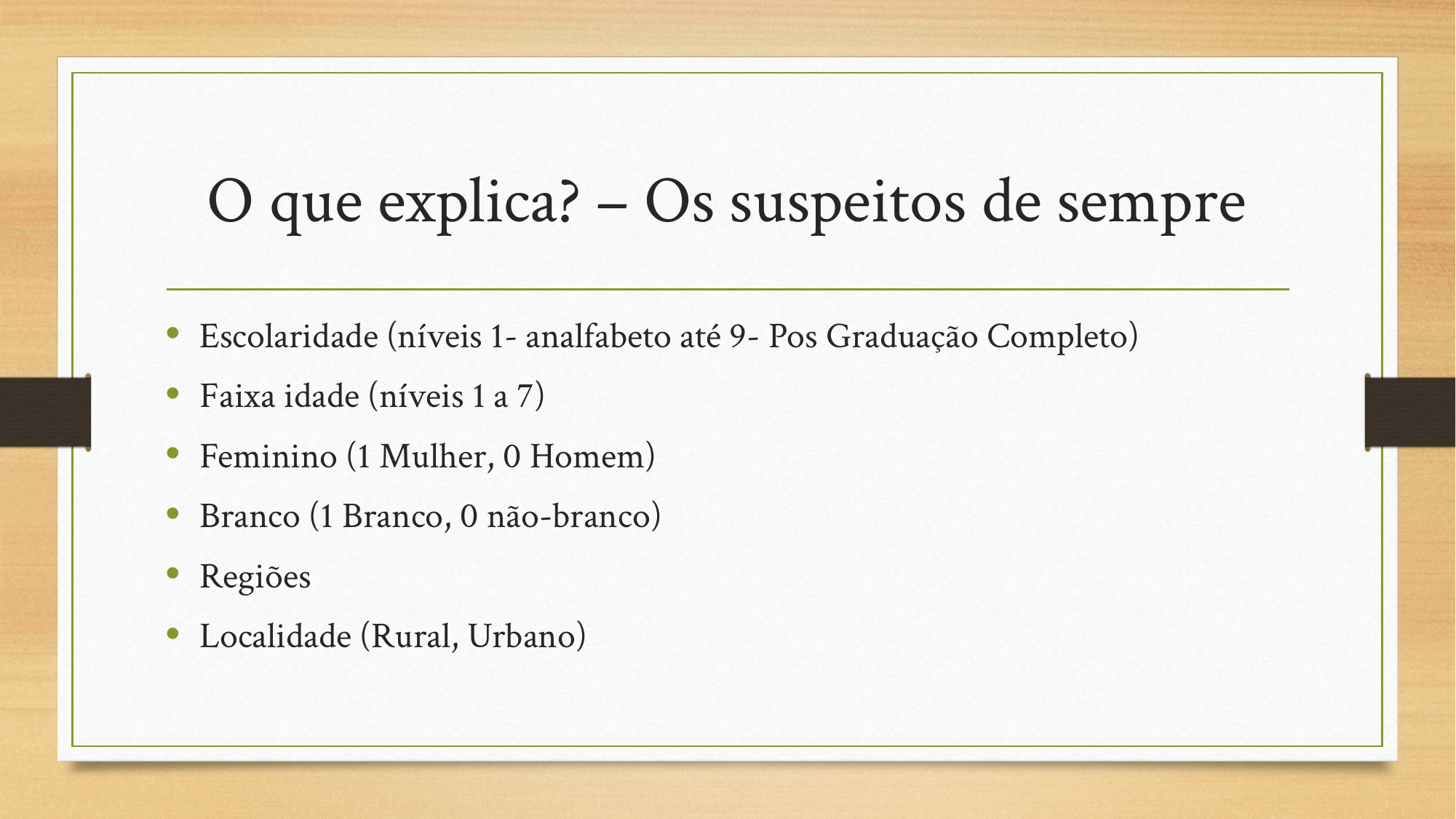

# O que explica? – Os suspeitos de sempre
Escolaridade (níveis 1- analfabeto até 9- Pos Graduação Completo)
Faixa idade (níveis 1 a 7)
Feminino (1 Mulher, 0 Homem)
Branco (1 Branco, 0 não-branco)
Regiões
Localidade (Rural, Urbano)